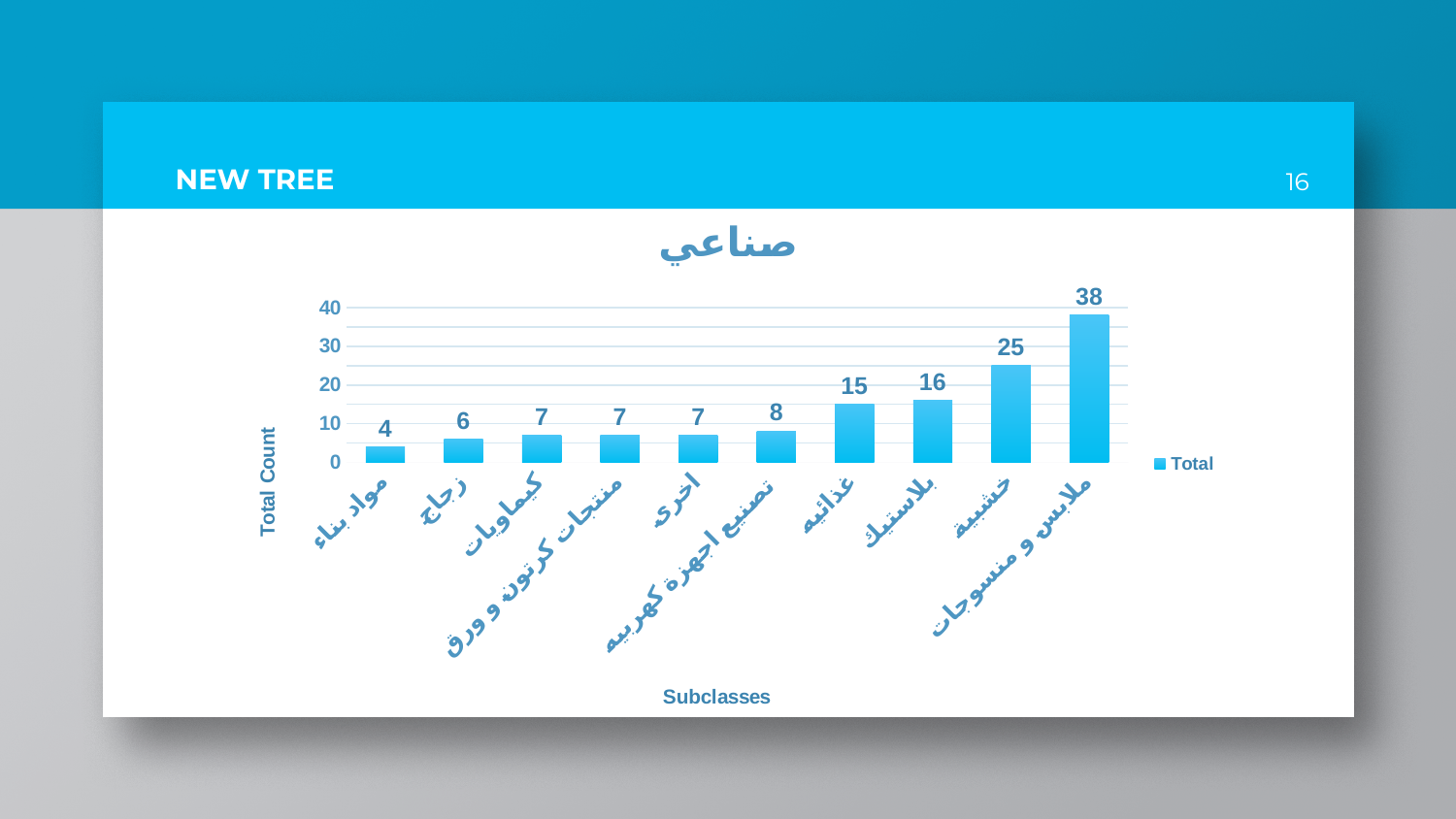

# NEW TREE
16

### Chart: صناعي

| Category | Total |
|---|---|
| مواد بناء | 4.0 |
| زجاج | 6.0 |
| كيماويات | 7.0 |
|  منتجات كرتون و ورق | 7.0 |
| اخرى | 7.0 |
| تصنيع اجهزة كهربيه  | 8.0 |
| غذائيه | 15.0 |
| بلاستيك | 16.0 |
| خشبية | 25.0 |
| ملابس و منسوجات | 38.0 |
10
50
12
7
60
69